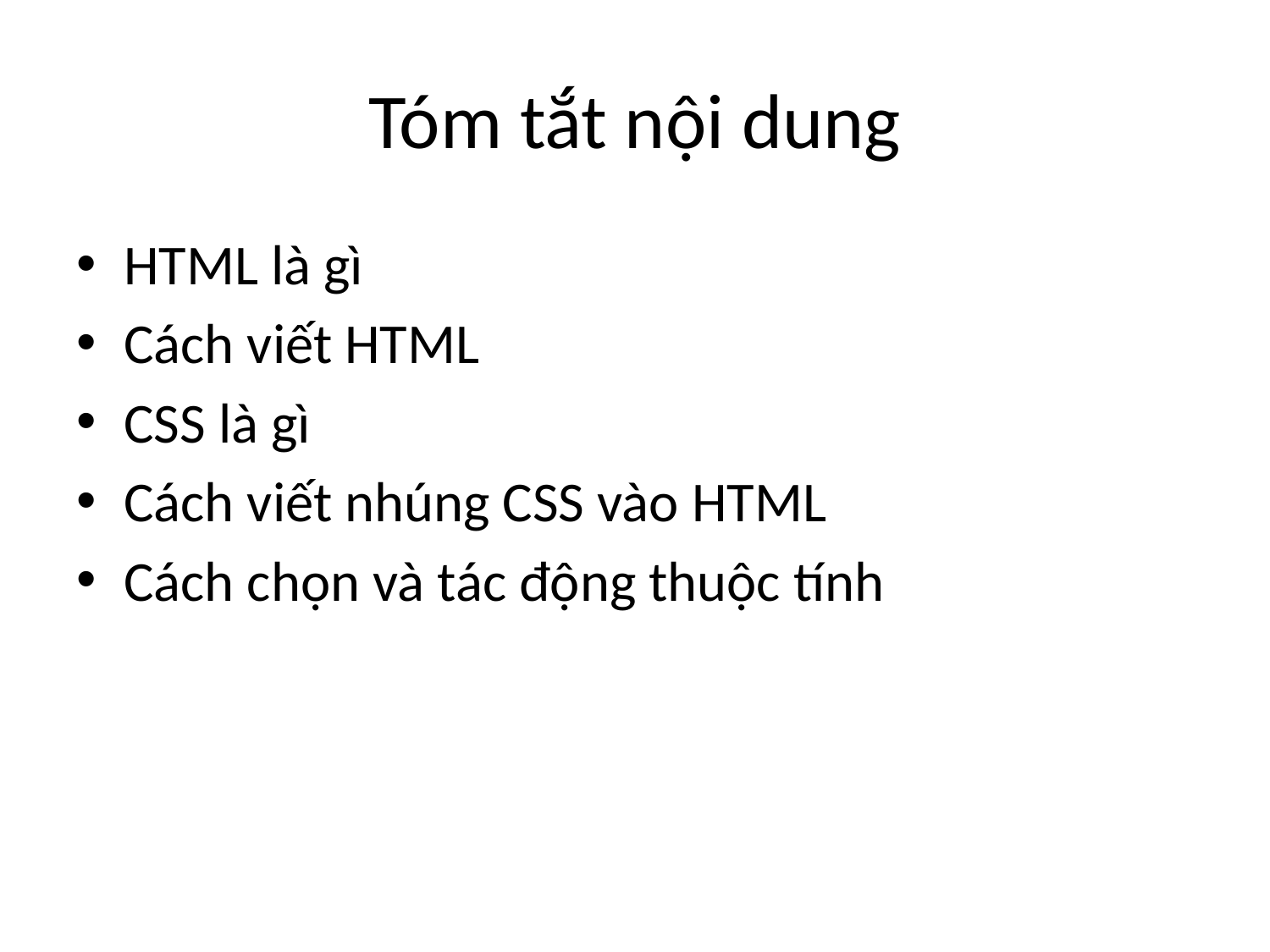

# Tóm tắt nội dung
HTML là gì
Cách viết HTML
CSS là gì
Cách viết nhúng CSS vào HTML
Cách chọn và tác động thuộc tính